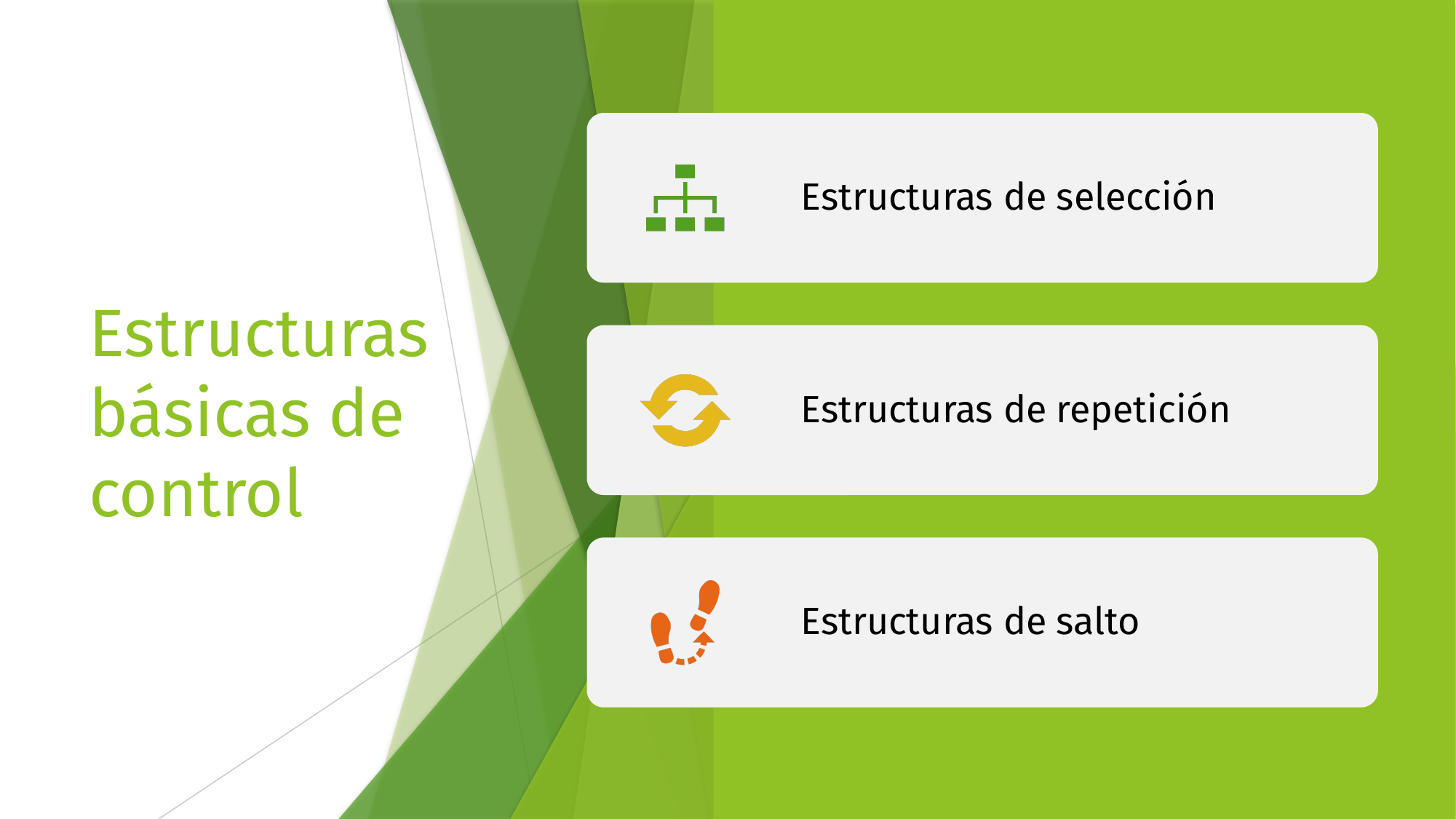

Estructuras de selección
Estructuras de repetición
Estructuras de salto
# Estructuras básicas de control